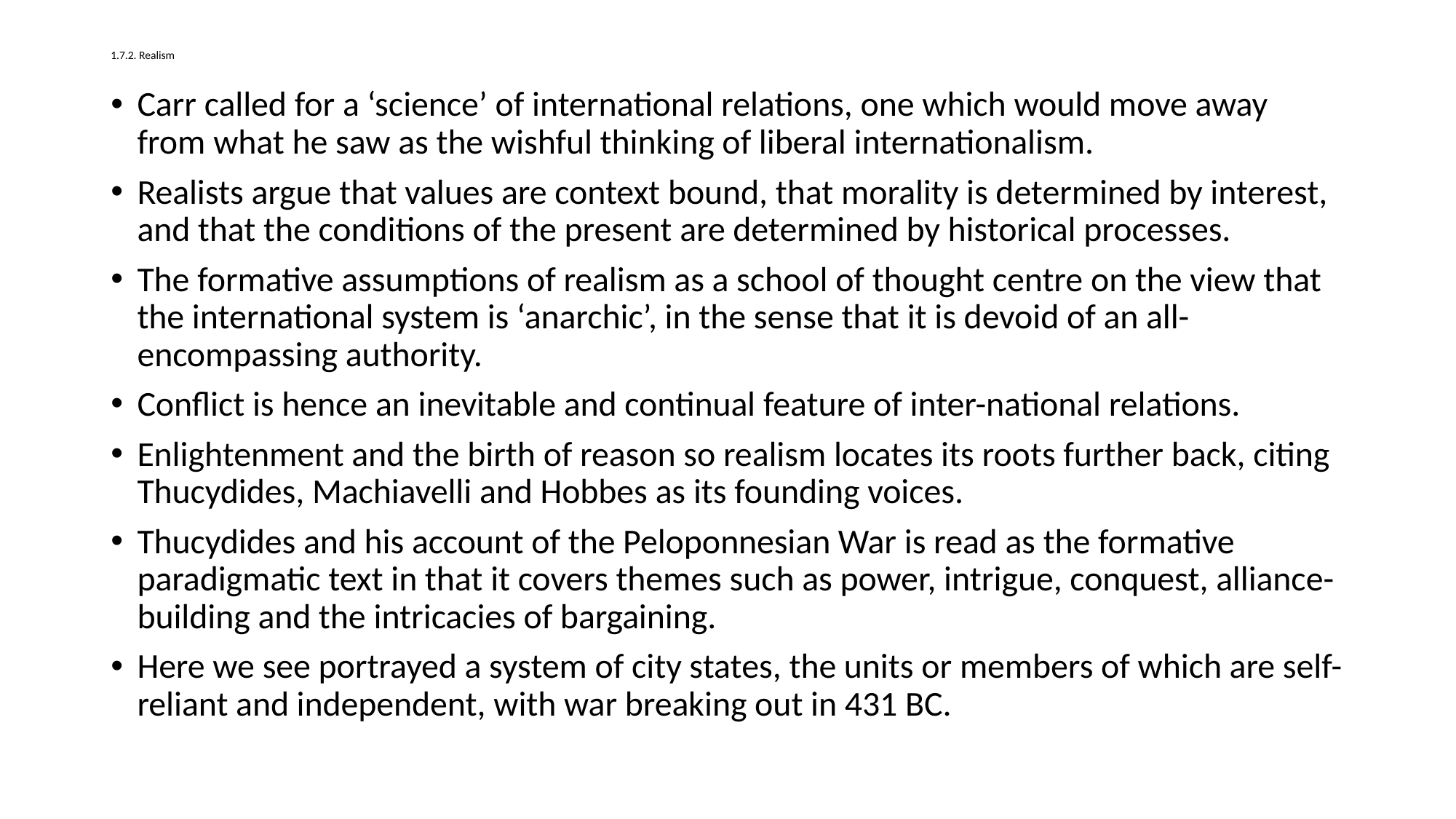

# 1.7.2. Realism
Carr called for a ‘science’ of international relations, one which would move away from what he saw as the wishful thinking of liberal internationalism.
Realists argue that values are context bound, that morality is determined by interest, and that the conditions of the present are determined by historical processes.
The formative assumptions of realism as a school of thought centre on the view that the international system is ‘anarchic’, in the sense that it is devoid of an all-encompassing authority.
Conflict is hence an inevitable and continual feature of inter-national relations.
Enlightenment and the birth of reason so realism locates its roots further back, citing Thucydides, Machiavelli and Hobbes as its founding voices.
Thucydides and his account of the Peloponnesian War is read as the formative paradigmatic text in that it covers themes such as power, intrigue, conquest, alliance-building and the intricacies of bargaining.
Here we see portrayed a system of city states, the units or members of which are self-reliant and independent, with war breaking out in 431 BC.